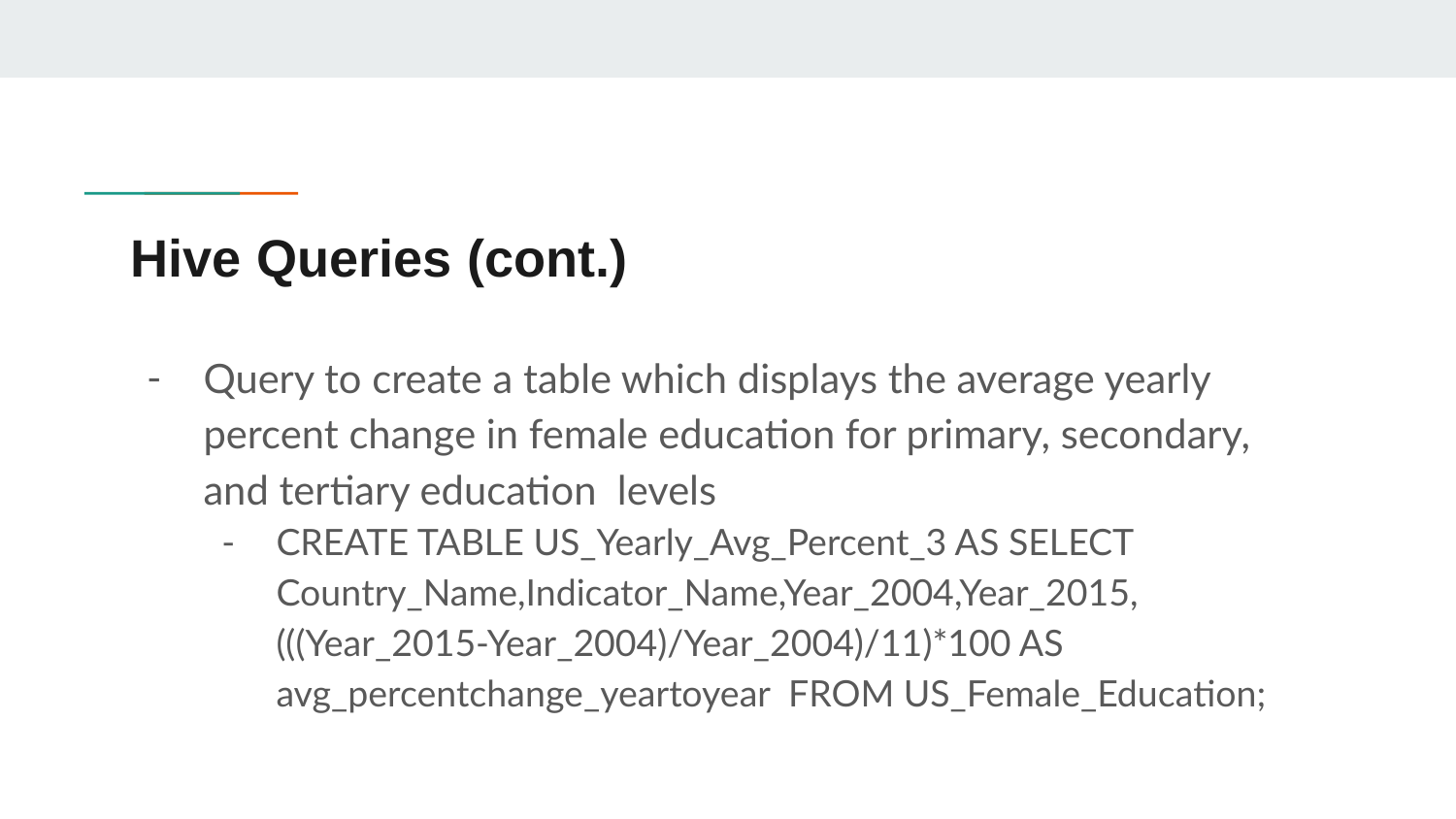

# Hive Queries (cont.)
Query to create a table which displays the average yearly percent change in female education for primary, secondary, and tertiary education  levels
CREATE TABLE US_Yearly_Avg_Percent_3 AS SELECT Country_Name,Indicator_Name,Year_2004,Year_2015,(((Year_2015-Year_2004)/Year_2004)/11)*100 AS avg_percentchange_yeartoyear  FROM US_Female_Education;